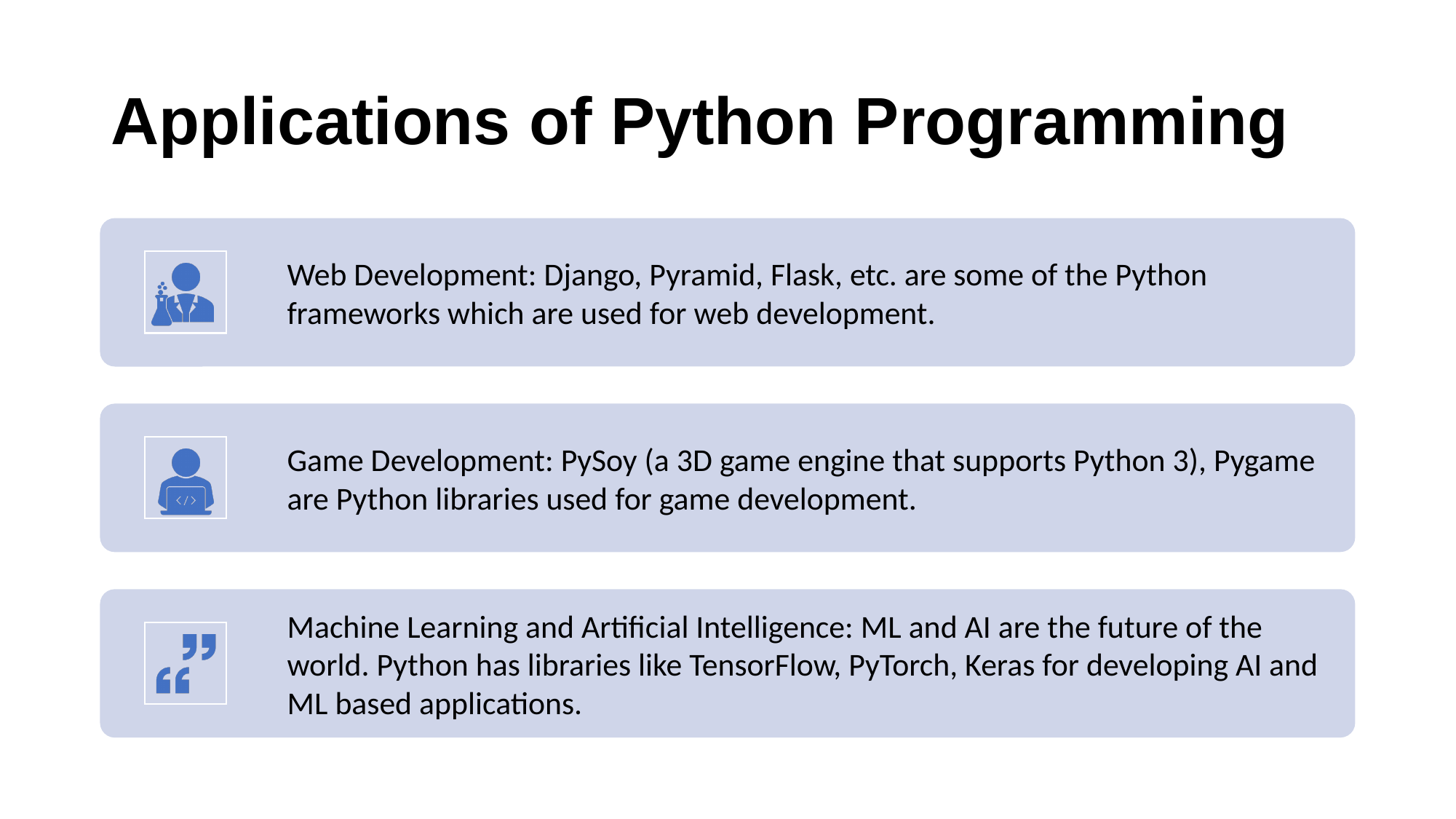

# Applications of Python Programming
Web Development: Django, Pyramid, Flask, etc. are some of the Python frameworks which are used for web development.
Game Development: PySoy (a 3D game engine that supports Python 3), Pygame are Python libraries used for game development.
Machine Learning and Artificial Intelligence: ML and AI are the future of the world. Python has libraries like TensorFlow, PyTorch, Keras for developing AI and ML based applications.